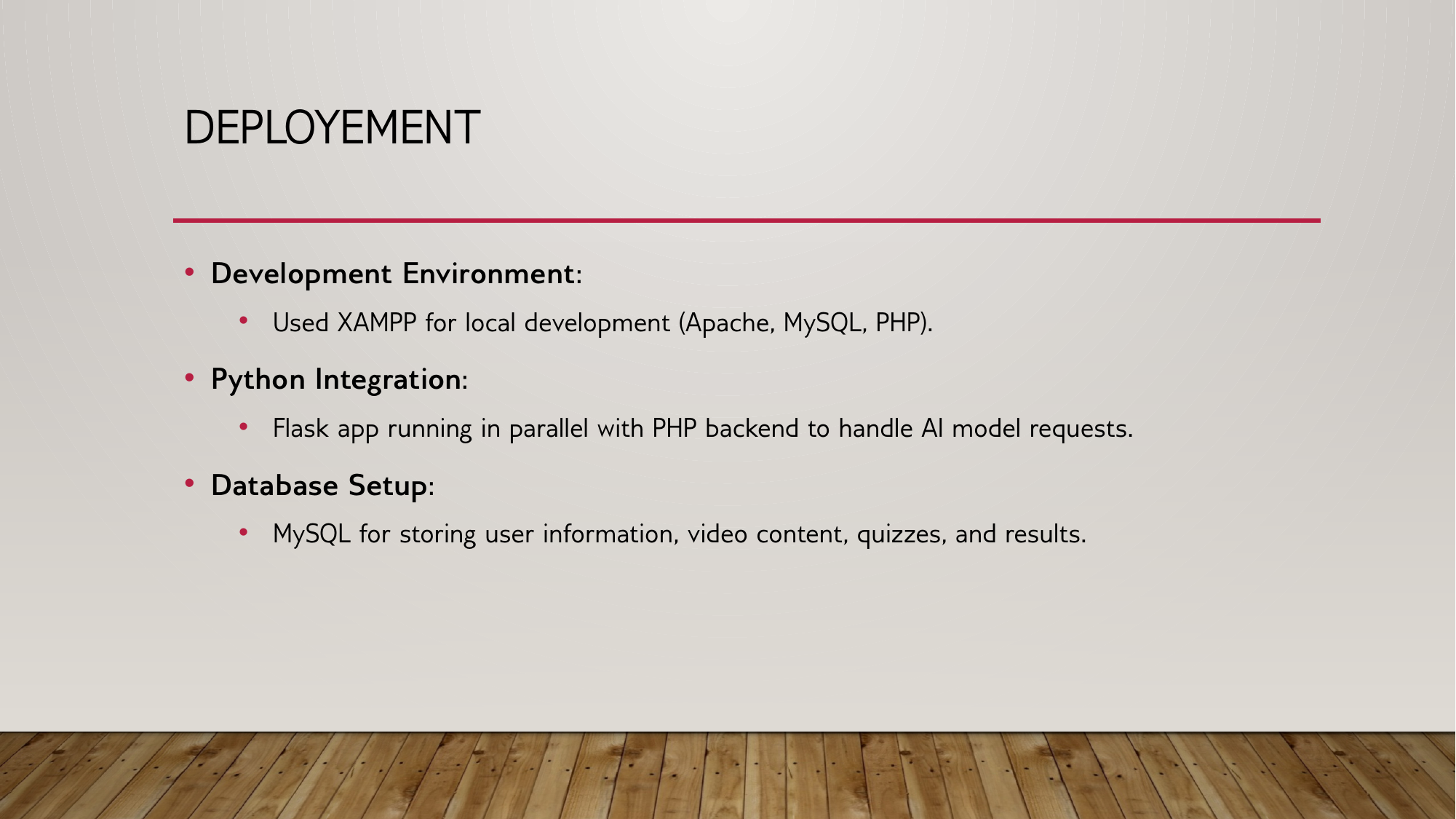

# deployement
Development Environment:
Used XAMPP for local development (Apache, MySQL, PHP).
Python Integration:
Flask app running in parallel with PHP backend to handle AI model requests.
Database Setup:
MySQL for storing user information, video content, quizzes, and results.